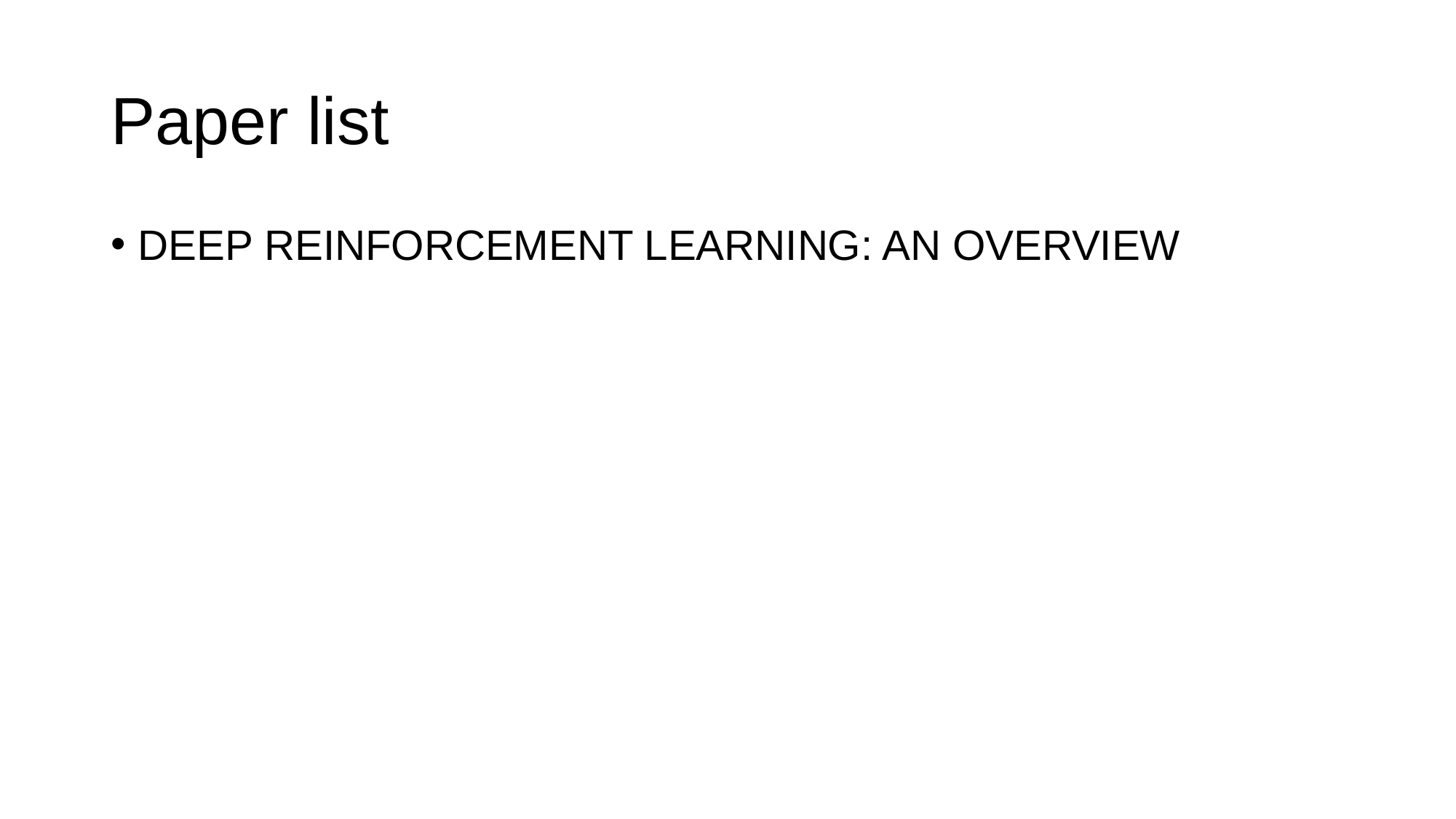

# Paper list
DEEP REINFORCEMENT LEARNING: AN OVERVIEW